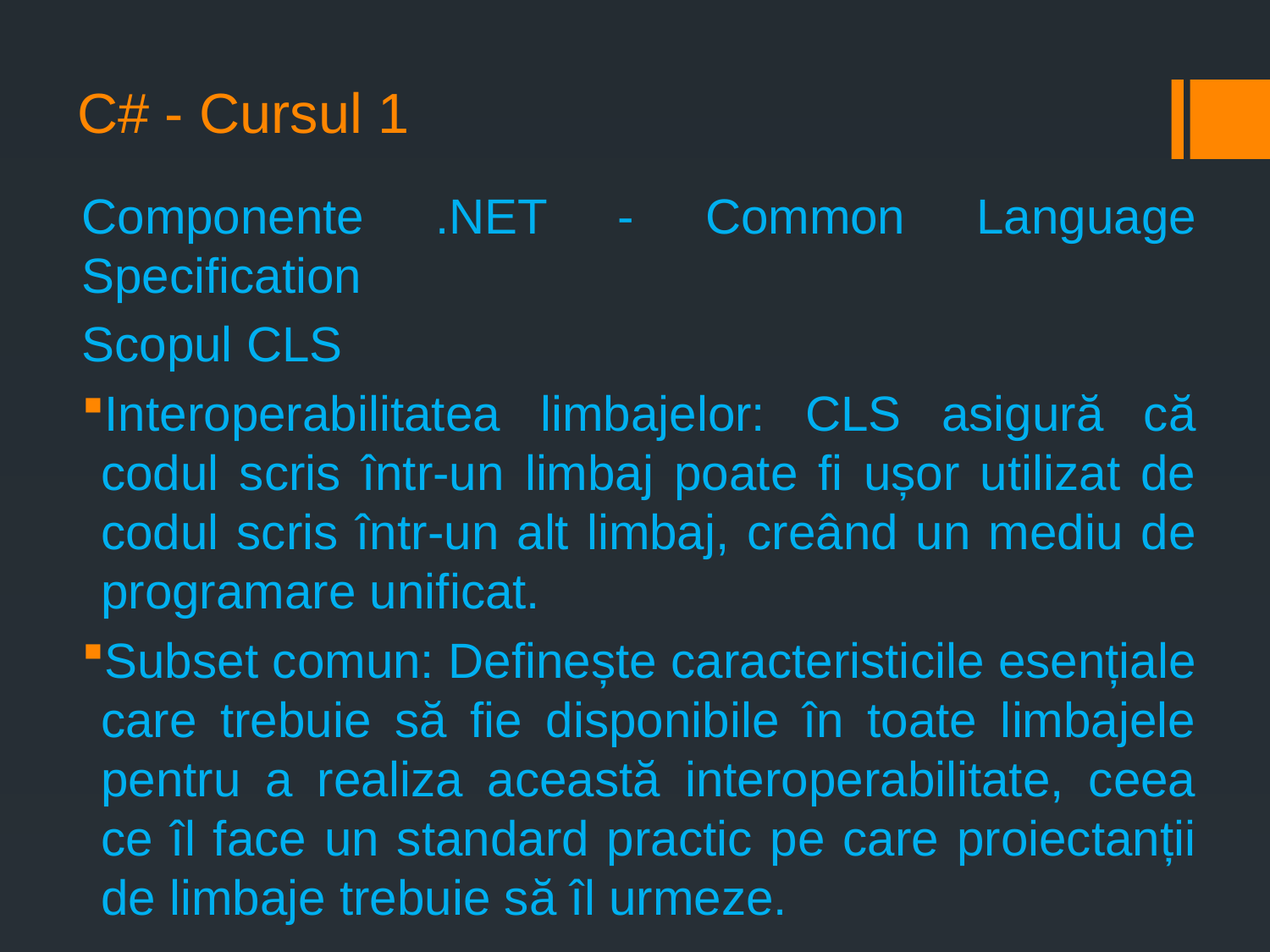

# C# - Cursul 1
Componente .NET - Common Language Specification
Scopul CLS
Interoperabilitatea limbajelor: CLS asigură că codul scris într-un limbaj poate fi ușor utilizat de codul scris într-un alt limbaj, creând un mediu de programare unificat.
Subset comun: Definește caracteristicile esențiale care trebuie să fie disponibile în toate limbajele pentru a realiza această interoperabilitate, ceea ce îl face un standard practic pe care proiectanții de limbaje trebuie să îl urmeze.